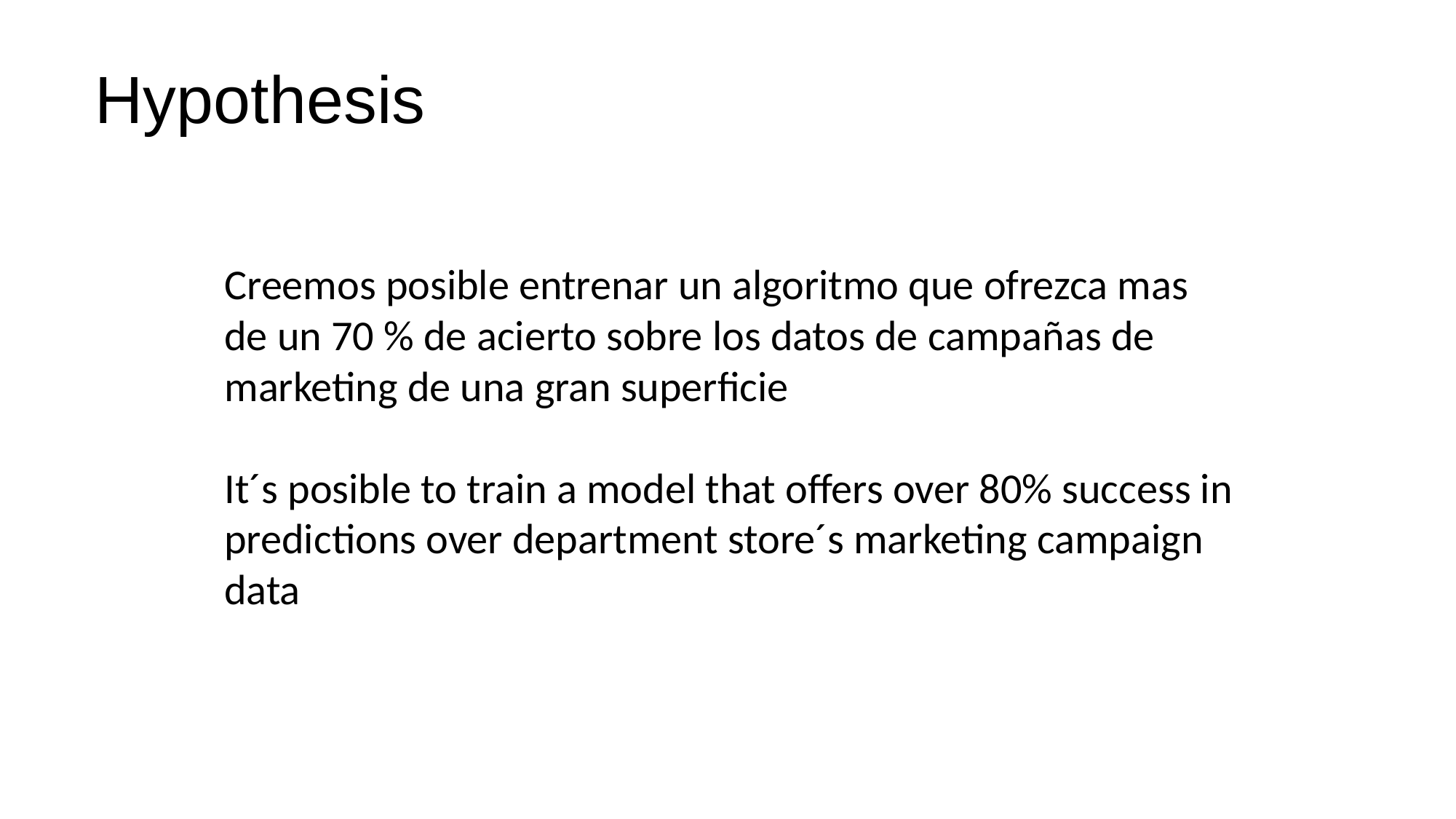

# Hypothesis
Creemos posible entrenar un algoritmo que ofrezca mas de un 70 % de acierto sobre los datos de campañas de marketing de una gran superficie

It´s posible to train a model that offers over 80% success in predictions over department store´s marketing campaign data